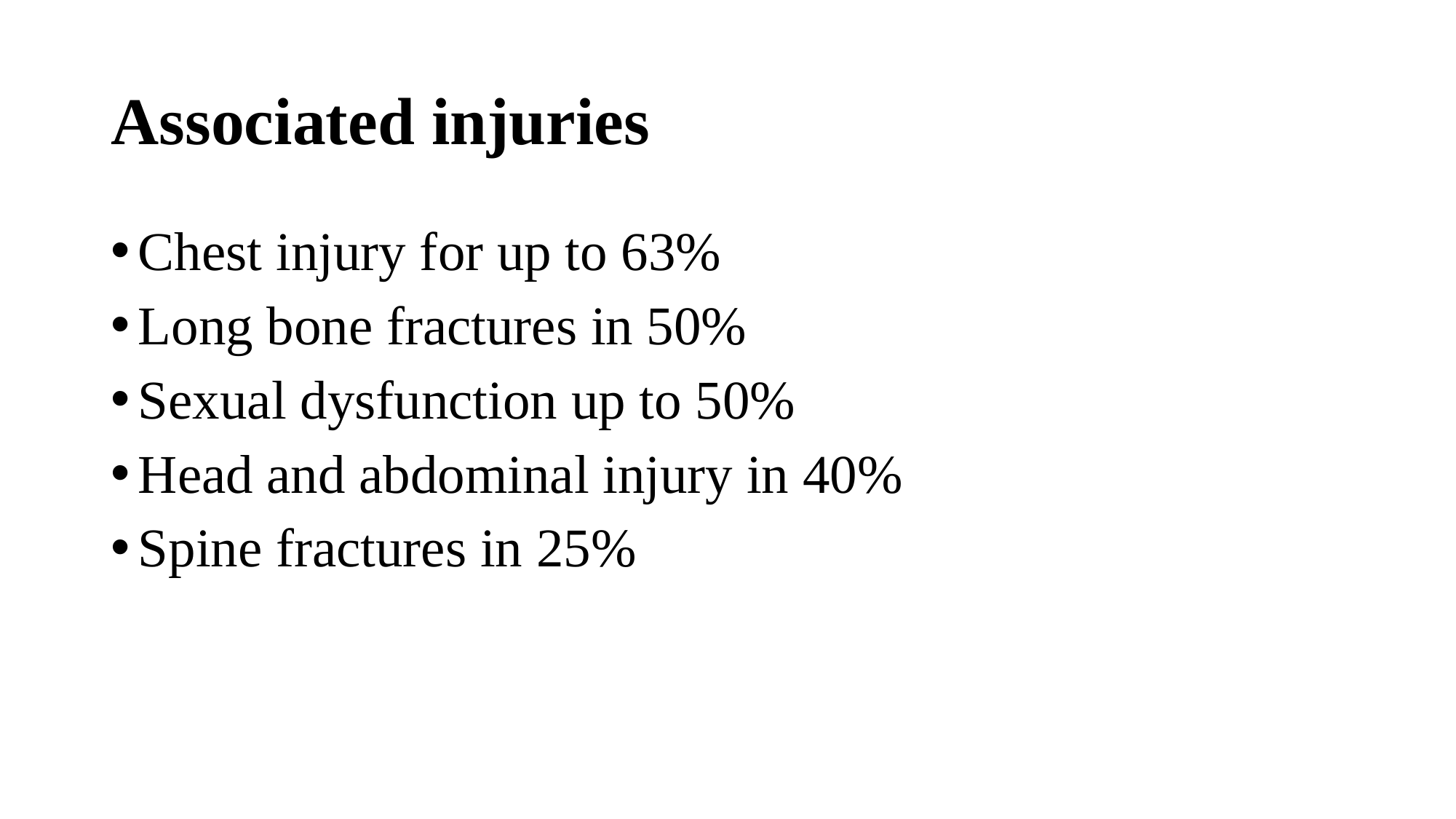

# Associated injuries
Chest injury for up to 63%
Long bone fractures in 50%
Sexual dysfunction up to 50%
Head and abdominal injury in 40%
Spine fractures in 25%